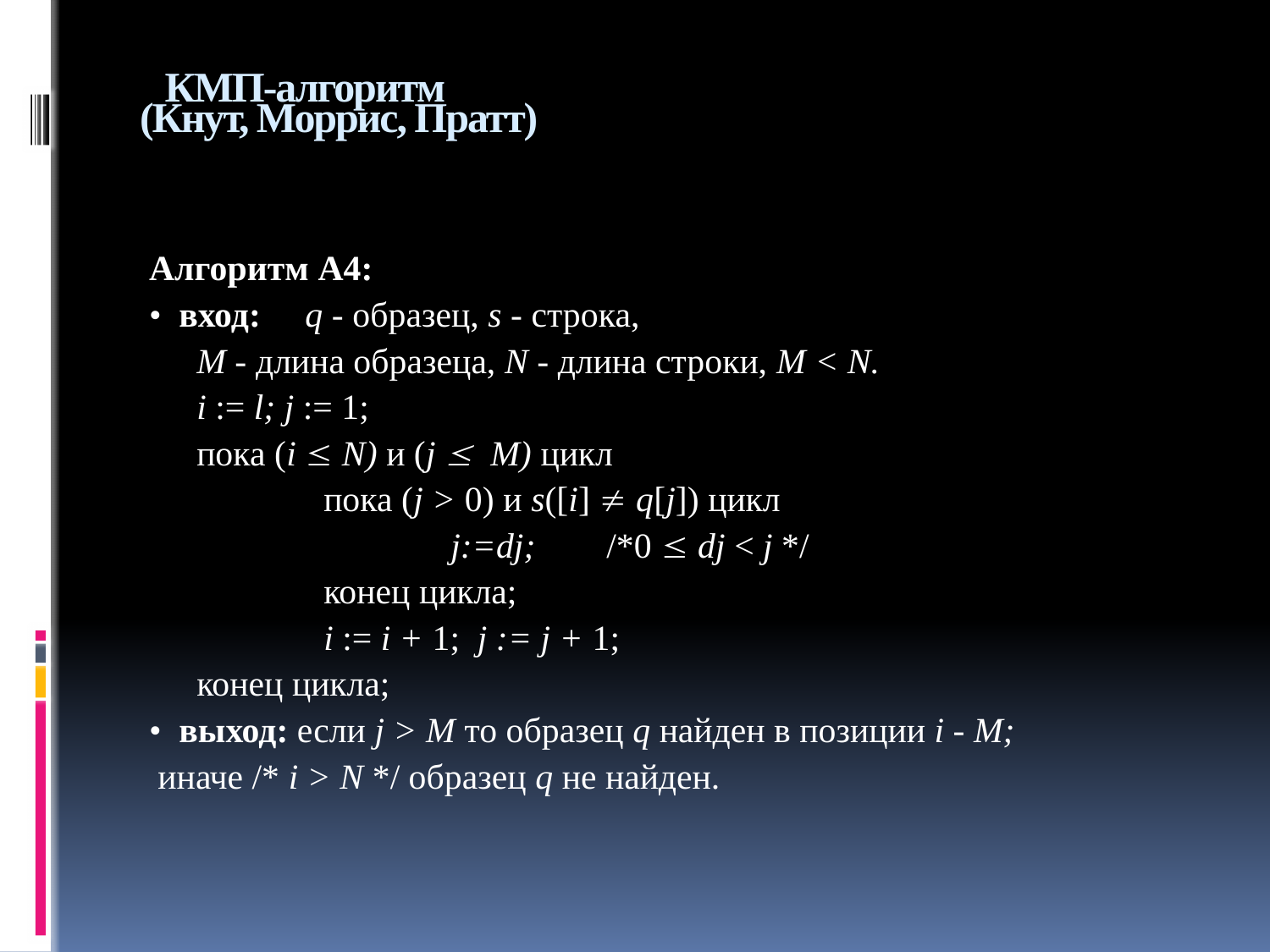

# КМП-алгоритм (Кнут, Моррис, Пратт)
Алгоритм А4:
•  вход:     q - образец, s - строка,
	М - длина образеца, N - длина строки, М < N.
	i := l; j := 1;
	пока (i ≤ N) и (j ≤  М) цикл
		пока (j > 0) и s([i] ≠ q[j]) цикл
			j:=dj;        /*0 ≤ dj < j */
		конец цикла;
		i := i + 1;  j := j + 1;
	конец цикла;
•  выход: если j > М то образец q найден в позиции i - М;
 иначе /* i > N */ образец q не найден.